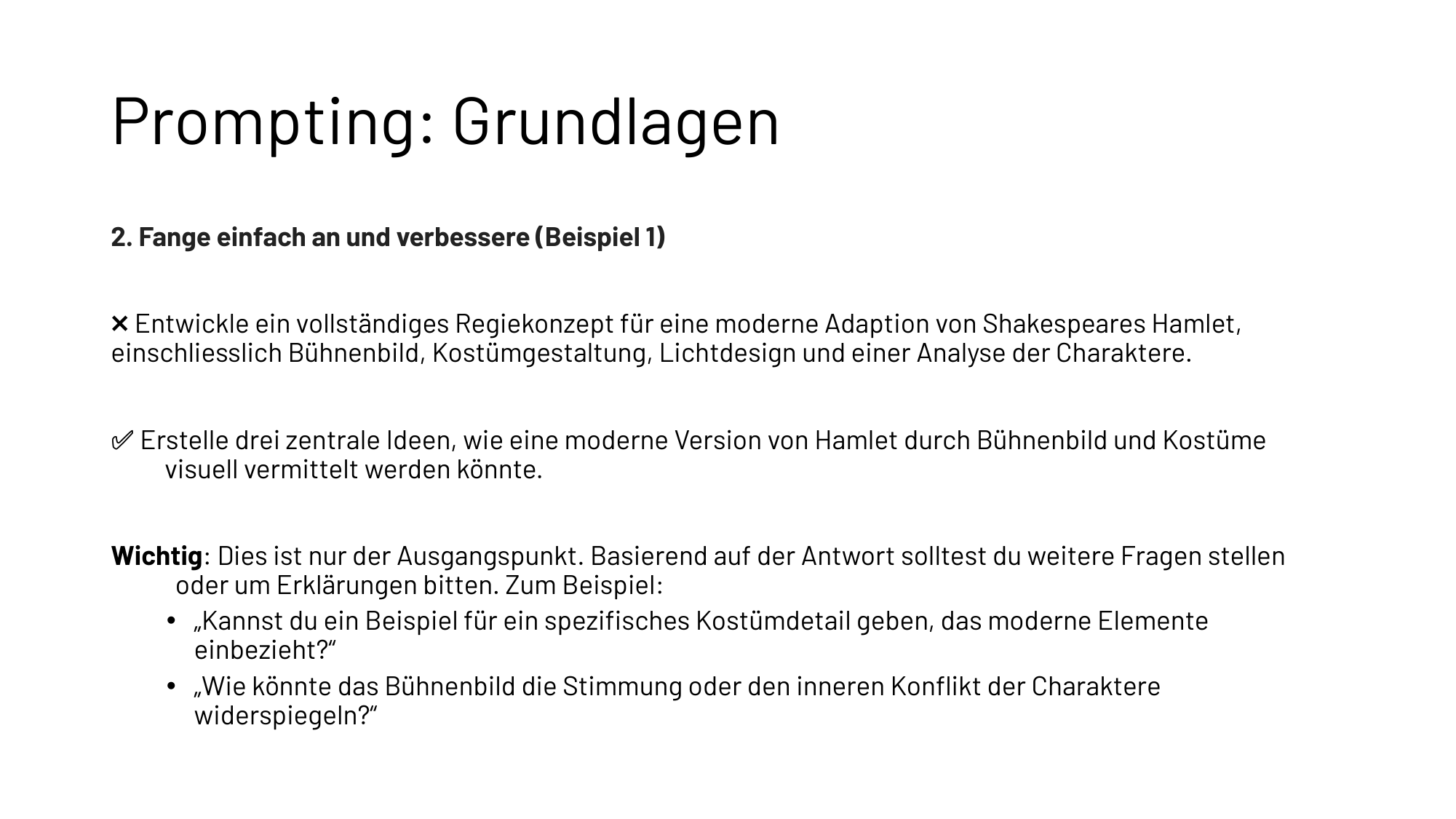

# Prompting: Grundlagen

2. Fange einfach an und verbessere (Beispiel 1)

❌ Entwickle ein vollständiges Regiekonzept für eine moderne Adaption von Shakespeares Hamlet, einschliesslich Bühnenbild, Kostümgestaltung, Lichtdesign und einer Analyse der Charaktere.

✅ Erstelle drei zentrale Ideen, wie eine moderne Version von Hamlet durch Bühnenbild und Kostüme visuell vermittelt werden könnte.

Wichtig: Dies ist nur der Ausgangspunkt. Basierend auf der Antwort solltest du weitere Fragen stellen oder um Erklärungen bitten. Zum Beispiel:
„Kannst du ein Beispiel für ein spezifisches Kostümdetail geben, das moderne Elemente einbezieht?“
„Wie könnte das Bühnenbild die Stimmung oder den inneren Konflikt der Charaktere widerspiegeln?“